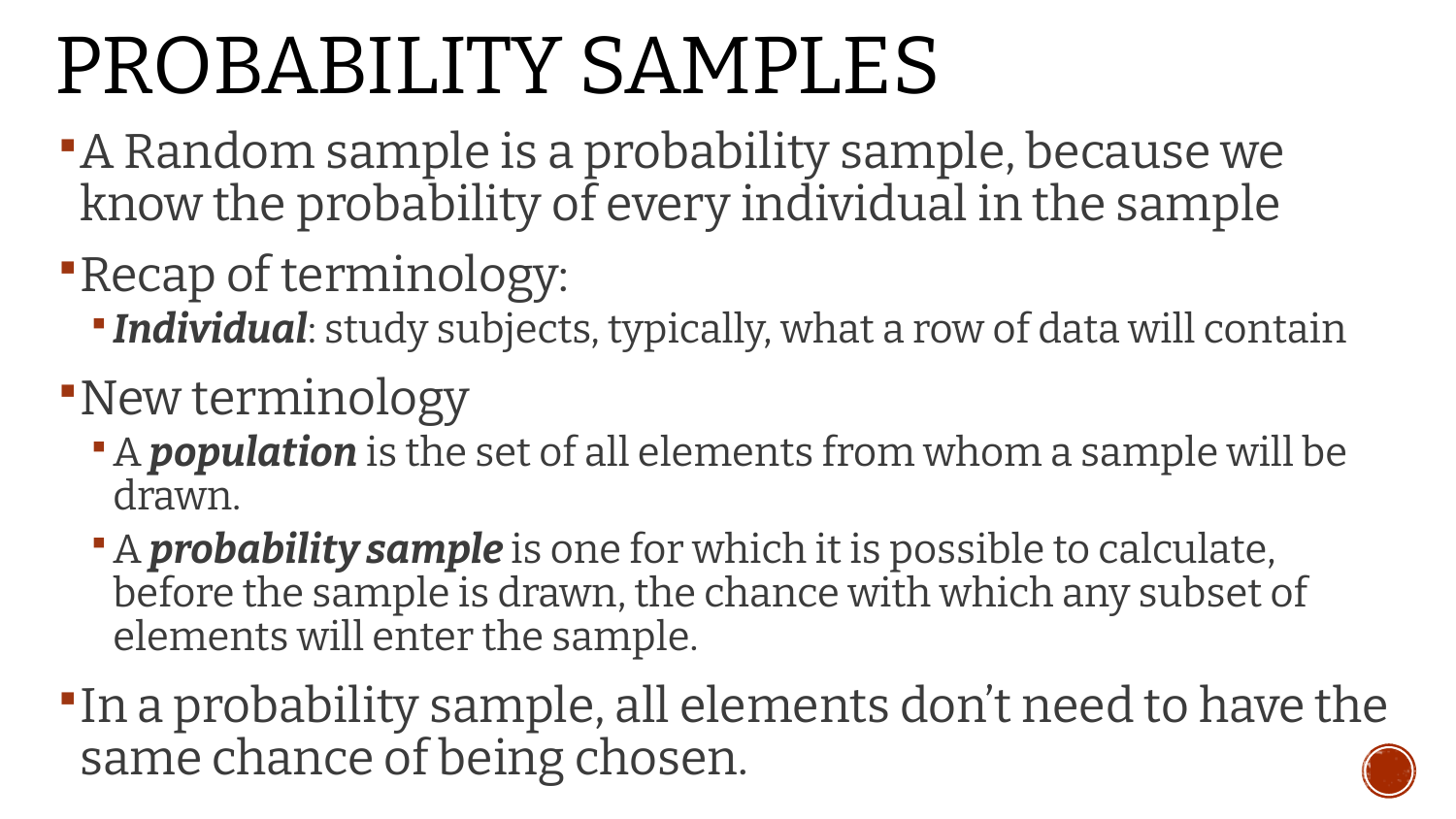

# Probability samples
A Random sample is a probability sample, because we know the probability of every individual in the sample
Recap of terminology:
Individual: study subjects, typically, what a row of data will contain
New terminology
A population is the set of all elements from whom a sample will be drawn.
A probability sample is one for which it is possible to calculate, before the sample is drawn, the chance with which any subset of elements will enter the sample.
In a probability sample, all elements don’t need to have the same chance of being chosen.